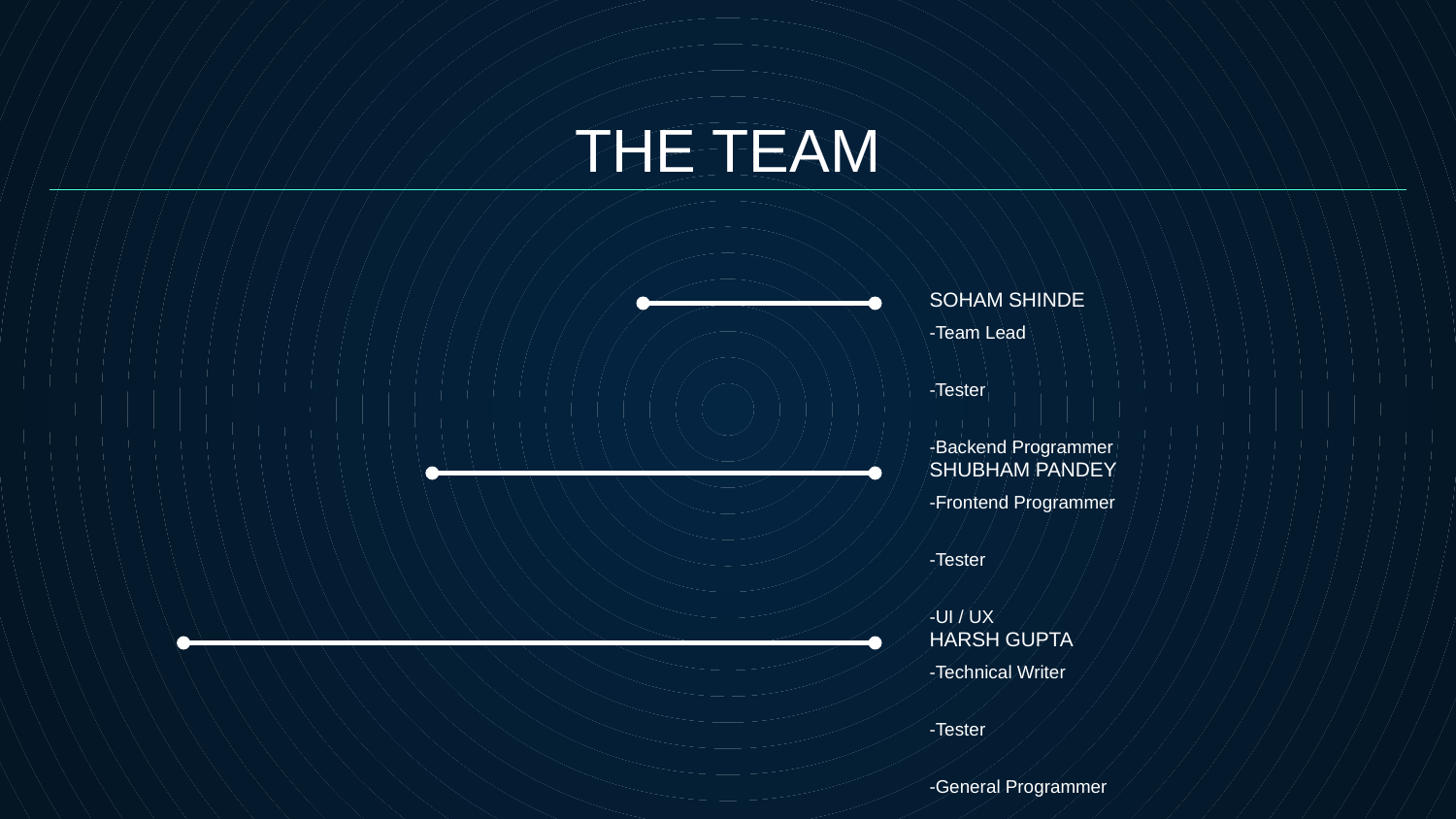

# THE TEAM
SOHAM SHINDE
-Team Lead
-Tester
-Backend Programmer
SHUBHAM PANDEY
-Frontend Programmer
-Tester
-UI / UX
HARSH GUPTA
-Technical Writer
-Tester
-General Programmer